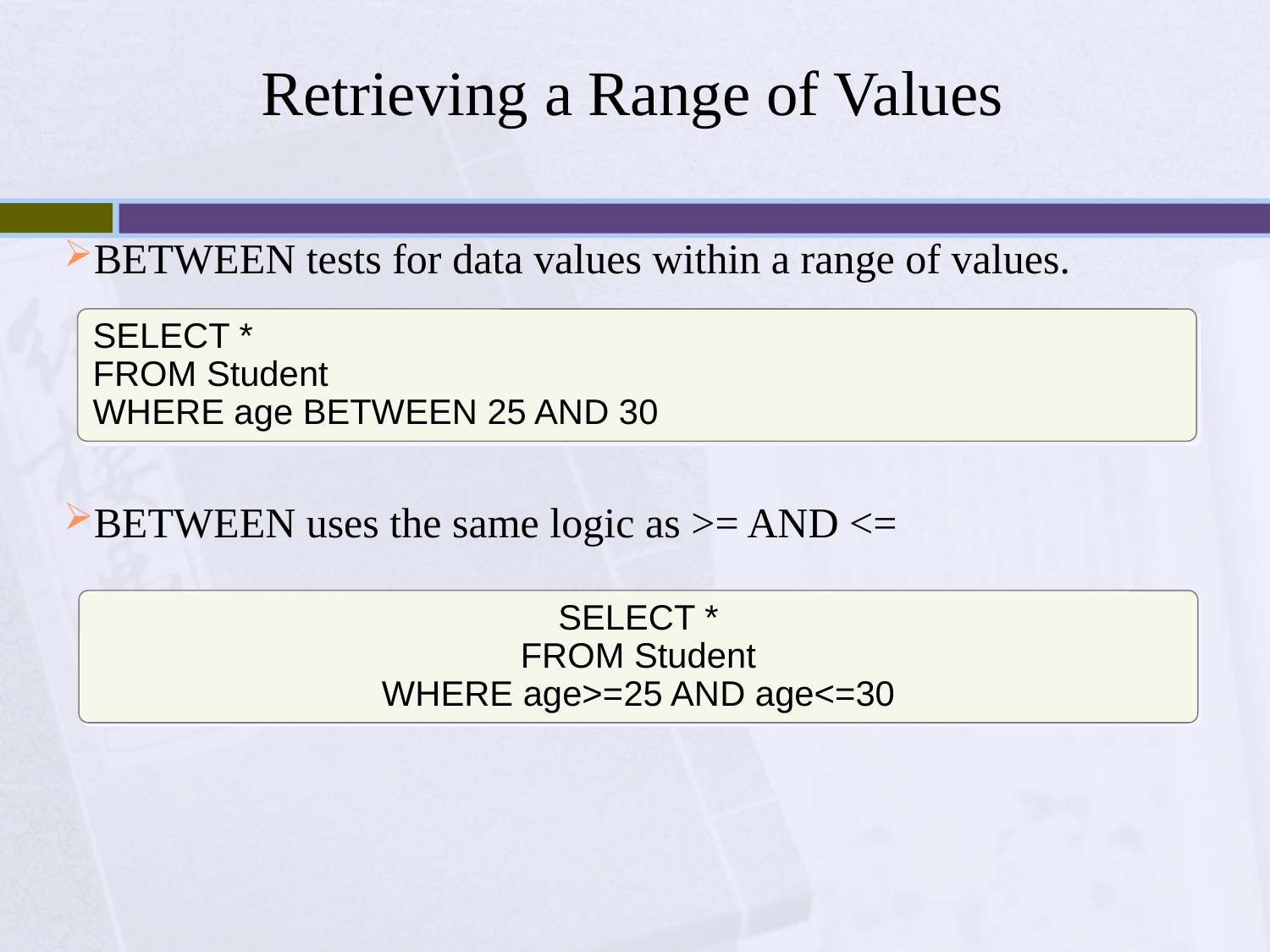

# Retrieving a Range of Values
BETWEEN tests for data values within a range of values.

BETWEEN uses the same logic as >= AND <=

SELECT *
FROM Student
WHERE age BETWEEN 25 AND 30
SELECT *
FROM Student
WHERE age>=25 AND age<=30